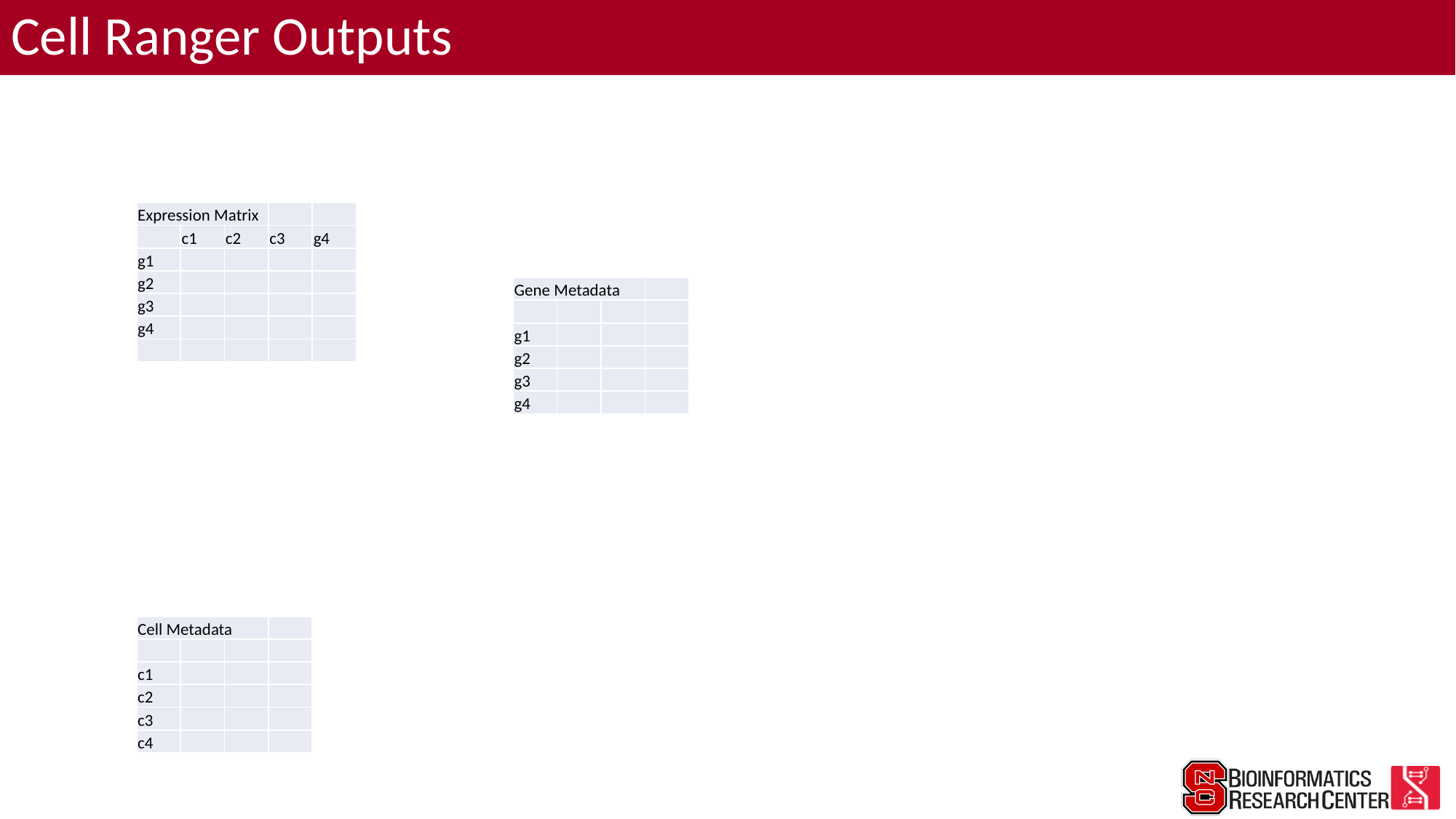

# Cell Ranger Outputs
| Expression Matrix |  |  |  |  |
| --- | --- | --- | --- | --- |
|  | c1 | c2 | c3 | g4 |
| g1 |  |  |  |  |
| g2 |  |  |  |  |
| g3 |  |  |  |  |
| g4 |  |  |  |  |
|  |  |  |  |  |
| Gene Metadata |  |  |  |
| --- | --- | --- | --- |
|  |  |  |  |
| g1 |  |  |  |
| g2 |  |  |  |
| g3 |  |  |  |
| g4 |  |  |  |
| Cell Metadata |  |  |  |
| --- | --- | --- | --- |
|  |  |  |  |
| c1 |  |  |  |
| c2 |  |  |  |
| c3 |  |  |  |
| c4 |  |  |  |